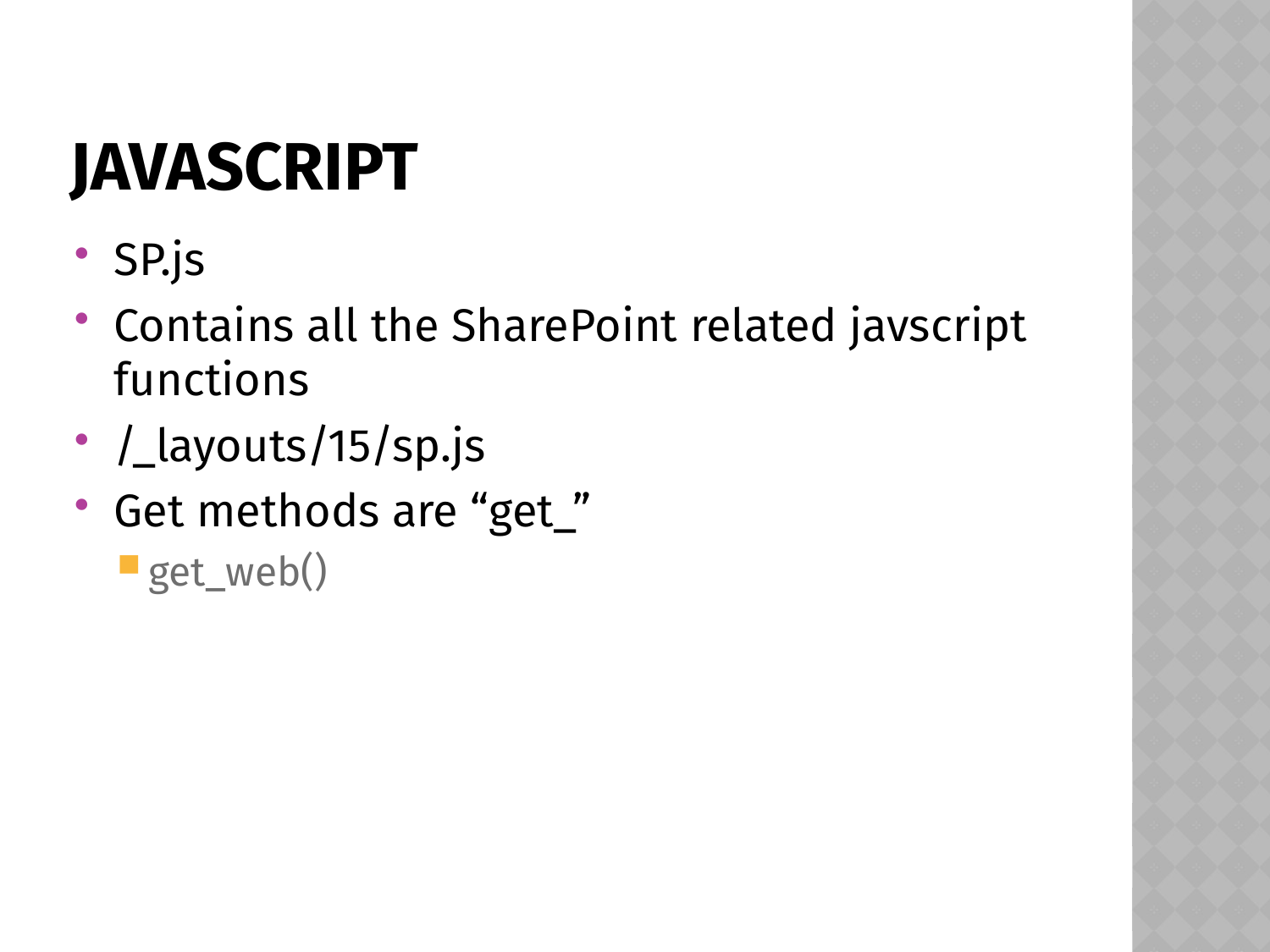

# JAVASCRIPT
SP.js
Contains all the SharePoint related javscript functions
/_layouts/15/sp.js
Get methods are “get_”
get_web()